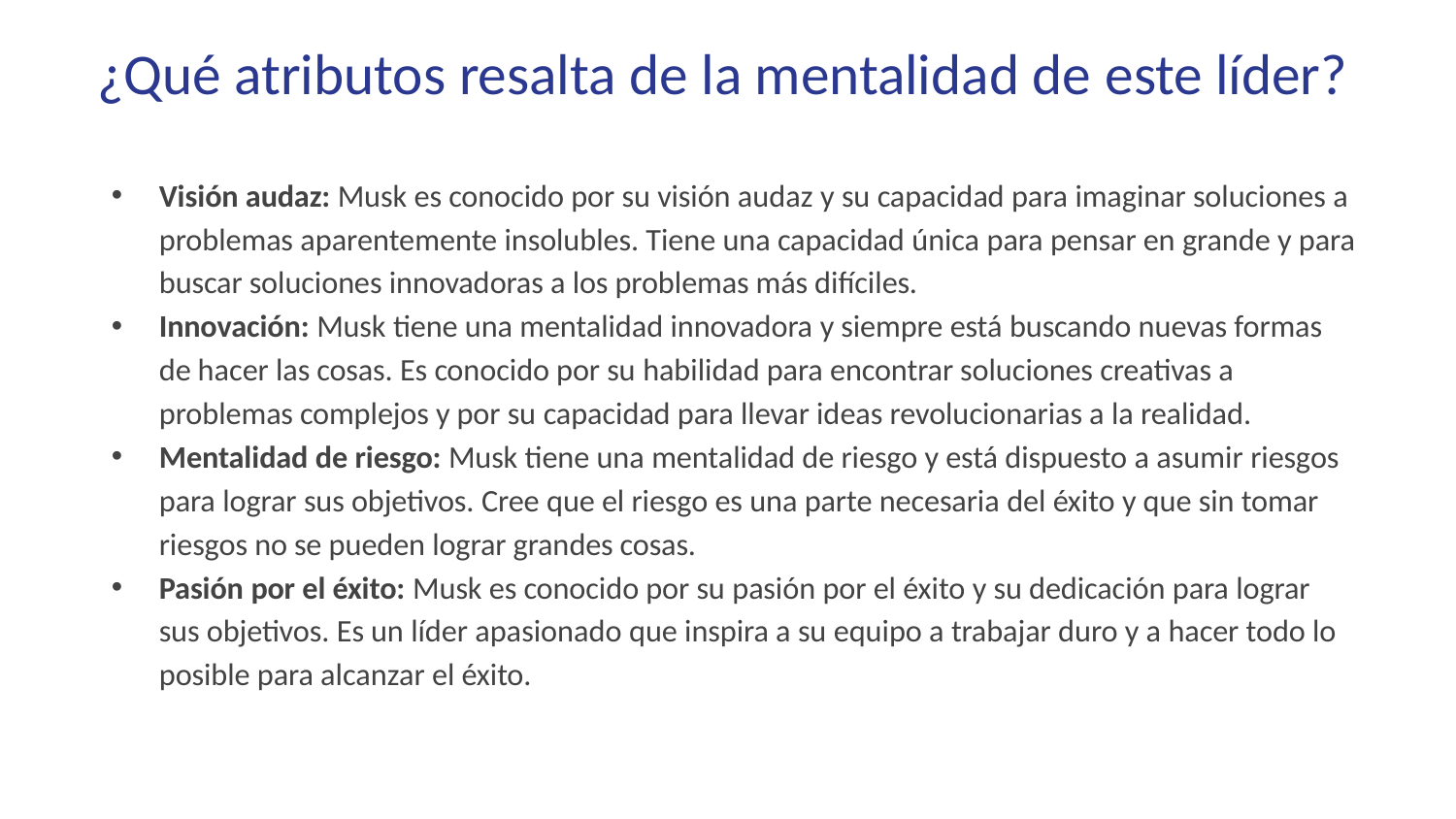

# ¿Qué atributos resalta de la mentalidad de este líder?
Visión audaz: Musk es conocido por su visión audaz y su capacidad para imaginar soluciones a  problemas aparentemente insolubles. Tiene una capacidad única para pensar en grande y para  buscar soluciones innovadoras a los problemas más difíciles.
Innovación: Musk tiene una mentalidad innovadora y siempre está buscando nuevas formas  de hacer las cosas. Es conocido por su habilidad para encontrar soluciones creativas a  problemas complejos y por su capacidad para llevar ideas revolucionarias a la realidad.
Mentalidad de riesgo: Musk tiene una mentalidad de riesgo y está dispuesto a asumir riesgos  para lograr sus objetivos. Cree que el riesgo es una parte necesaria del éxito y que sin tomar  riesgos no se pueden lograr grandes cosas.
Pasión por el éxito: Musk es conocido por su pasión por el éxito y su dedicación para lograr  sus objetivos. Es un líder apasionado que inspira a su equipo a trabajar duro y a hacer todo lo  posible para alcanzar el éxito.